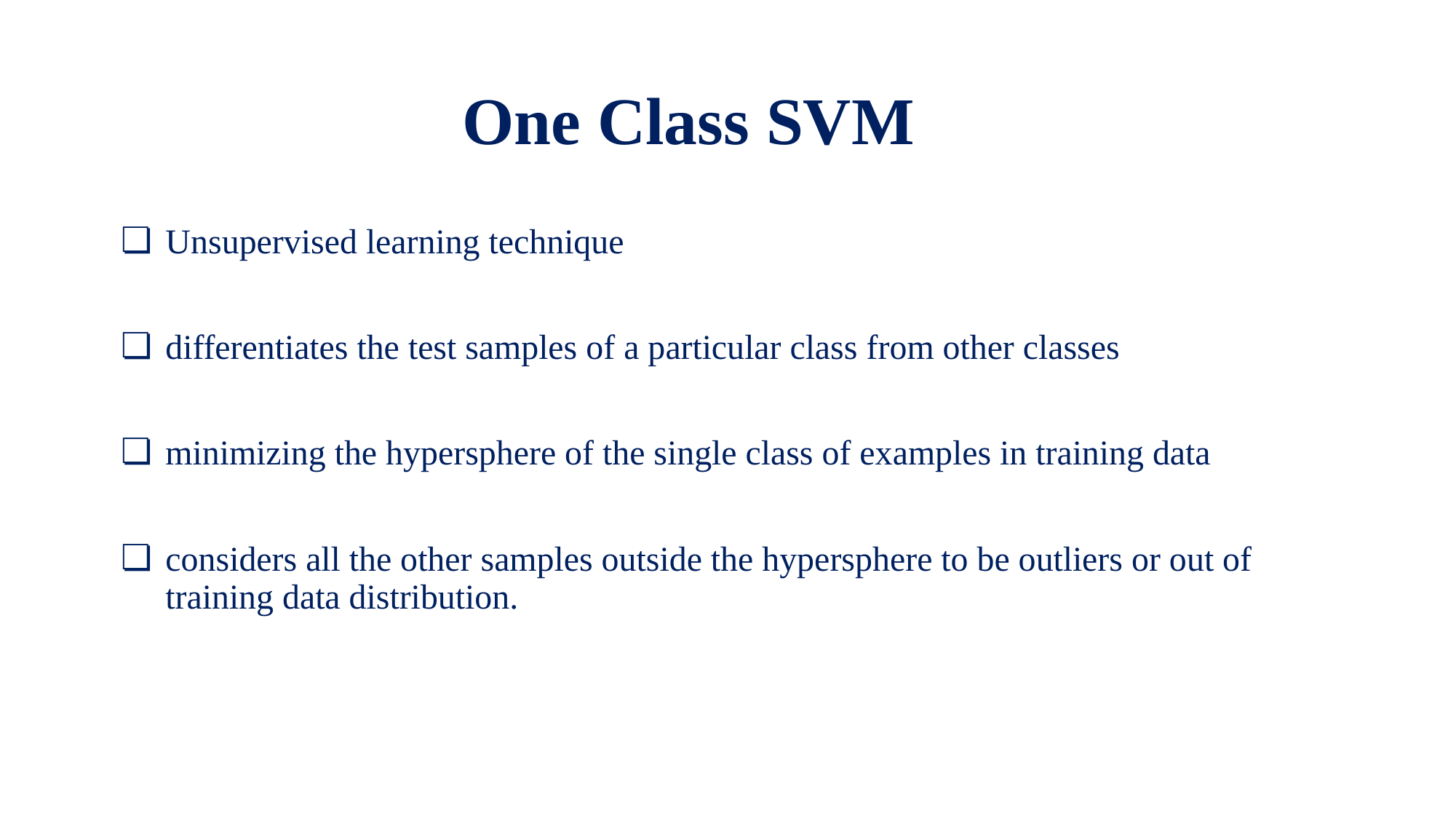

# One Class SVM
Unsupervised learning technique

differentiates the test samples of a particular class from other classes

minimizing the hypersphere of the single class of examples in training data

considers all the other samples outside the hypersphere to be outliers or out of training data distribution.